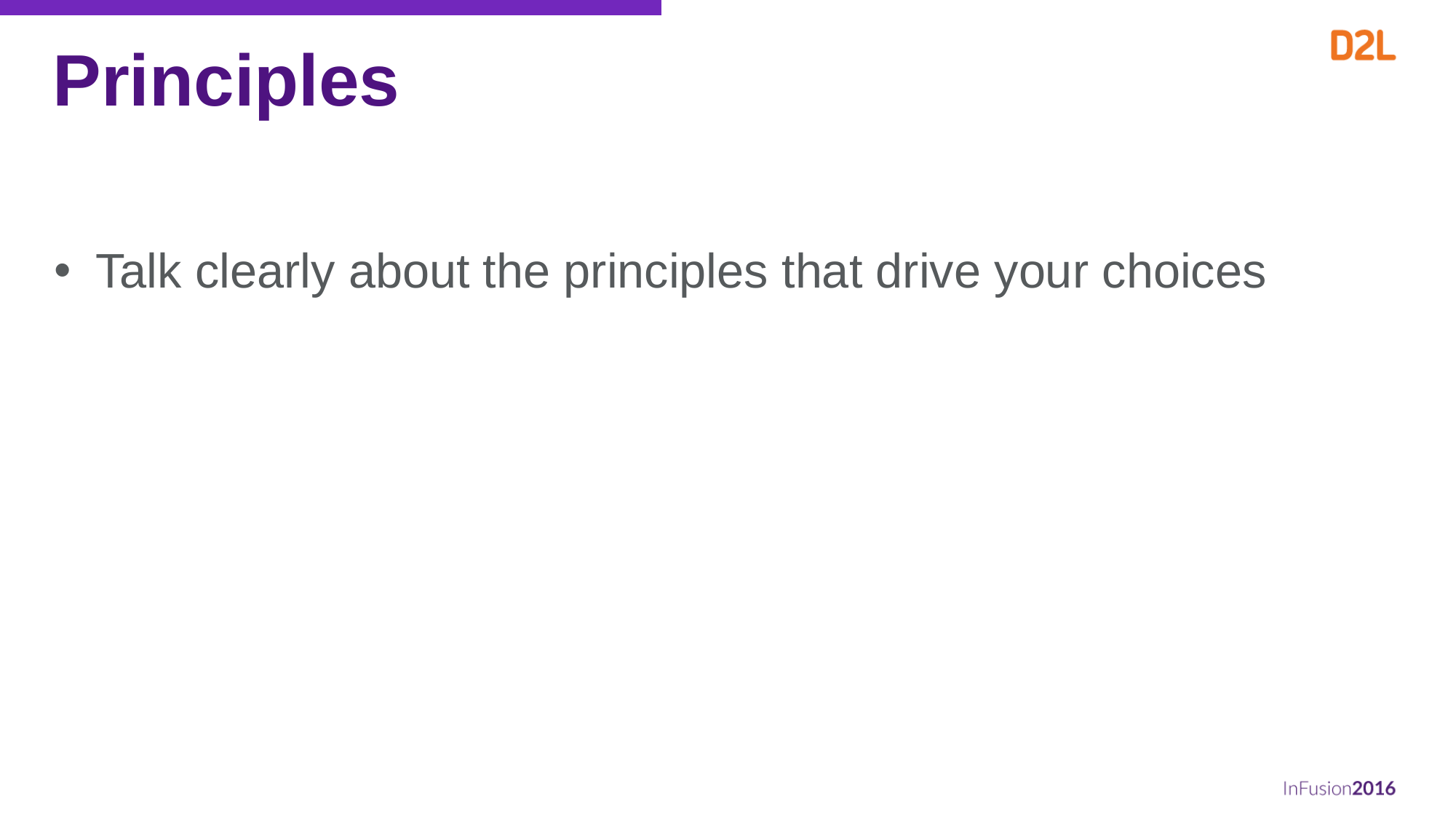

# Principles
Talk clearly about the principles that drive your choices